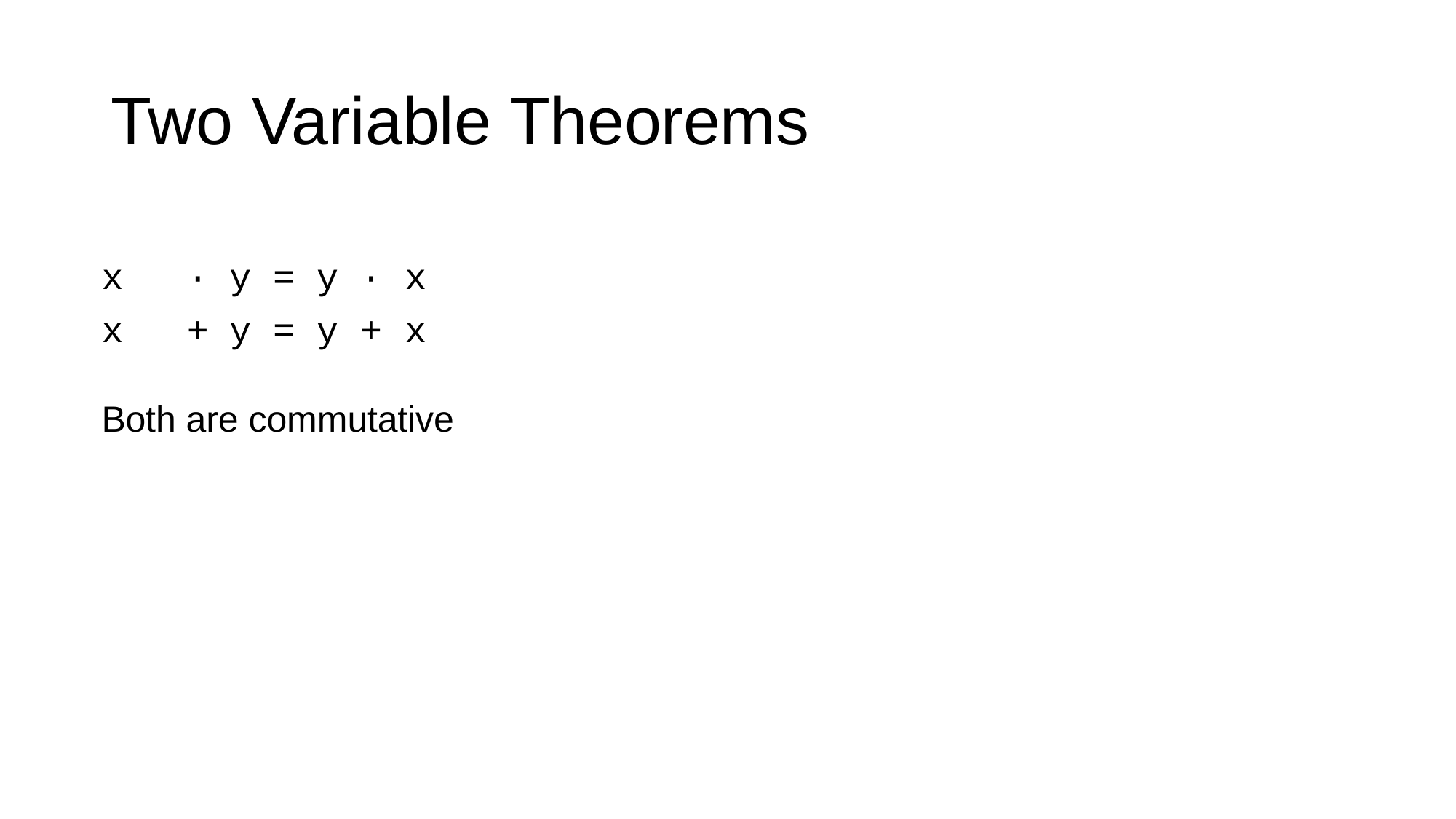

# Two Variable Theorems
| x | · | y | = | y | · | x |
| --- | --- | --- | --- | --- | --- | --- |
| x | + | y | = | y | + | x |
Both are commutative